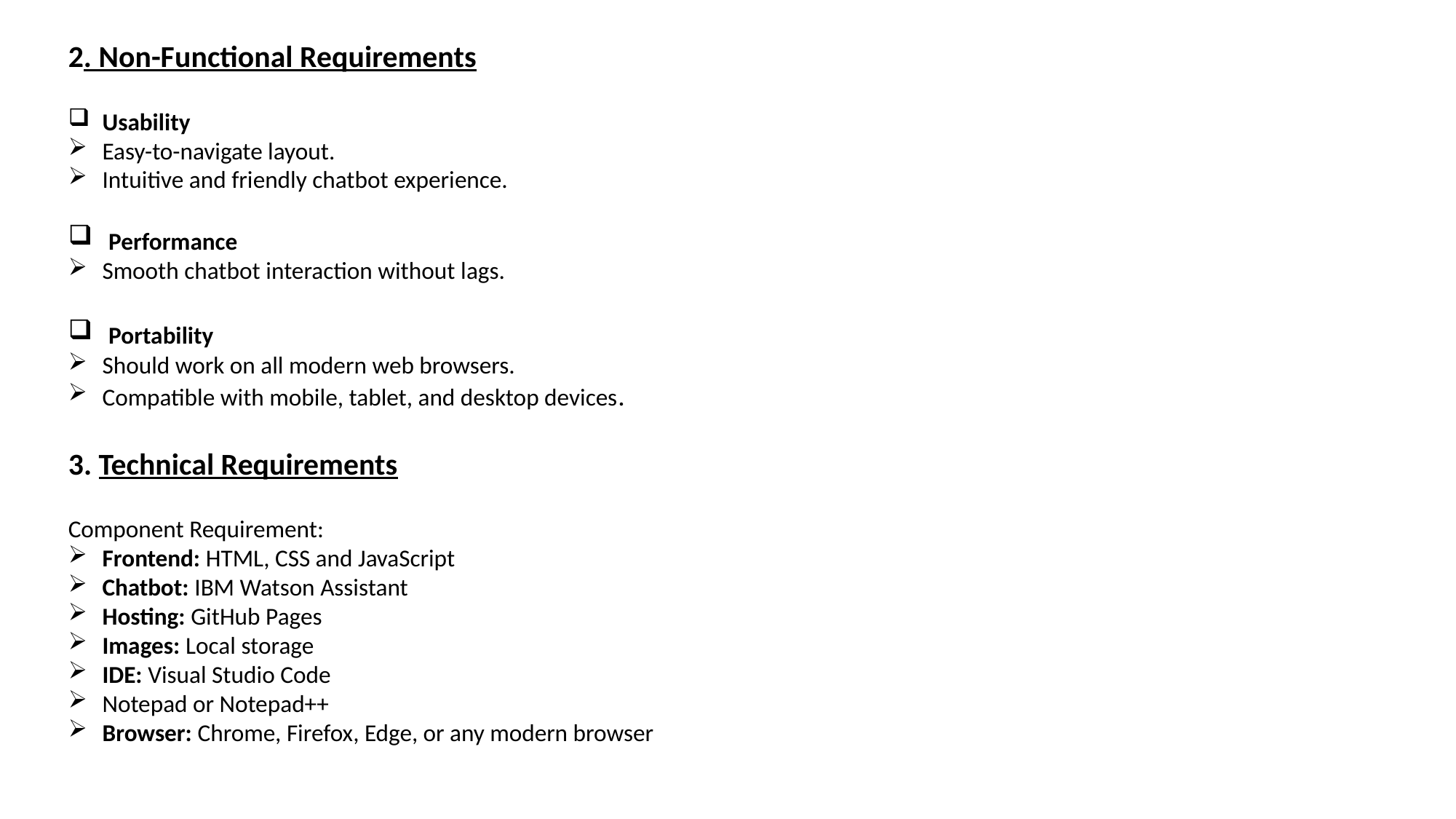

2. Non-Functional Requirements

Usability
Easy-to-navigate layout.
Intuitive and friendly chatbot experience.

 Performance
Smooth chatbot interaction without lags.

 Portability
Should work on all modern web browsers.
Compatible with mobile, tablet, and desktop devices.

3. Technical Requirements

Component Requirement:
Frontend: HTML, CSS and JavaScript
Chatbot: IBM Watson Assistant
Hosting: GitHub Pages
Images: Local storage
IDE: Visual Studio Code
Notepad or Notepad++
Browser: Chrome, Firefox, Edge, or any modern browser